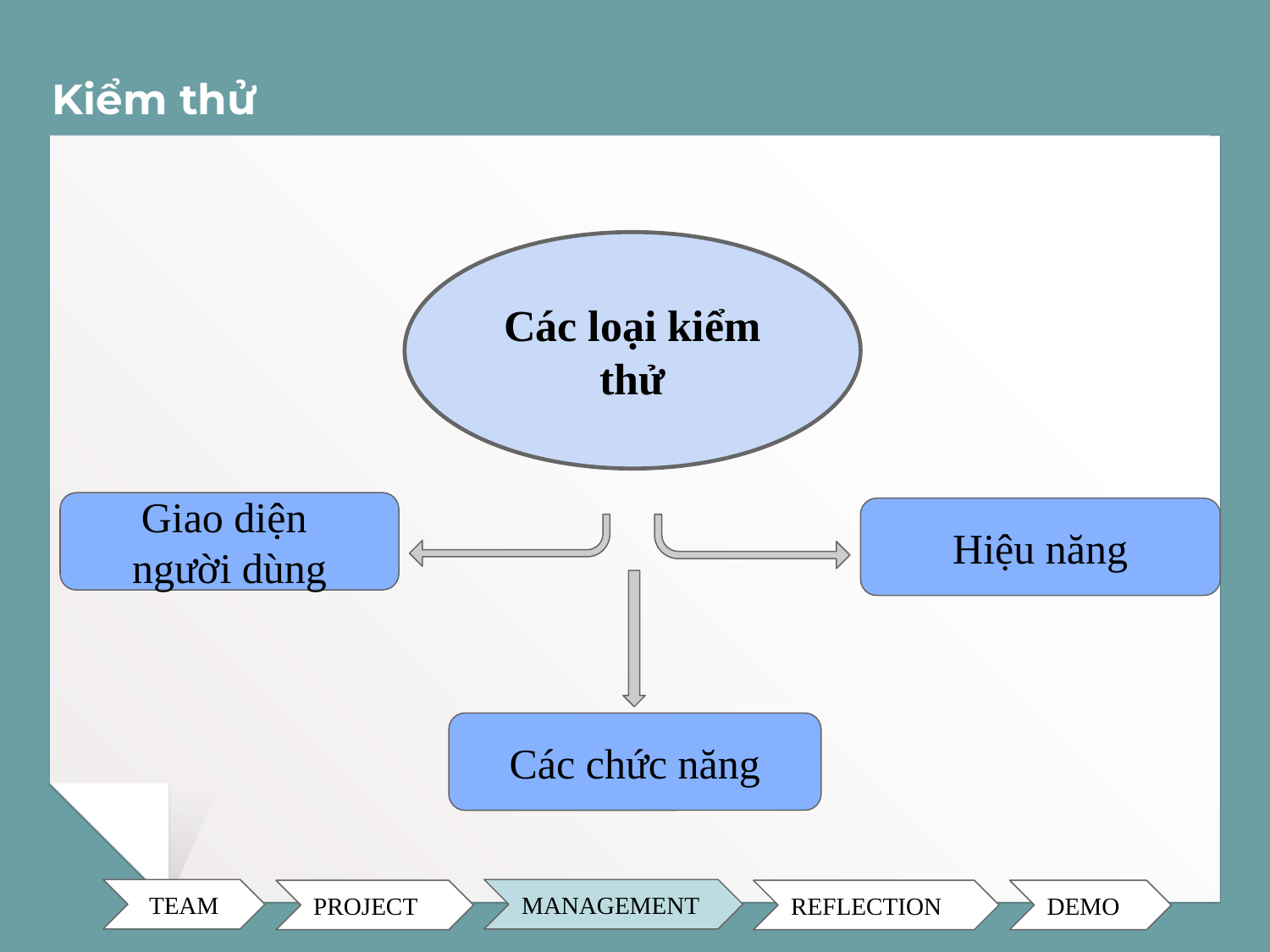

# Kiểm thử
Các loại kiểm thử
Giao diện
người dùng
Hiệu năng

Các chức năng
TEAM
MANAGEMENT
PROJECT
REFLECTION
DEMO